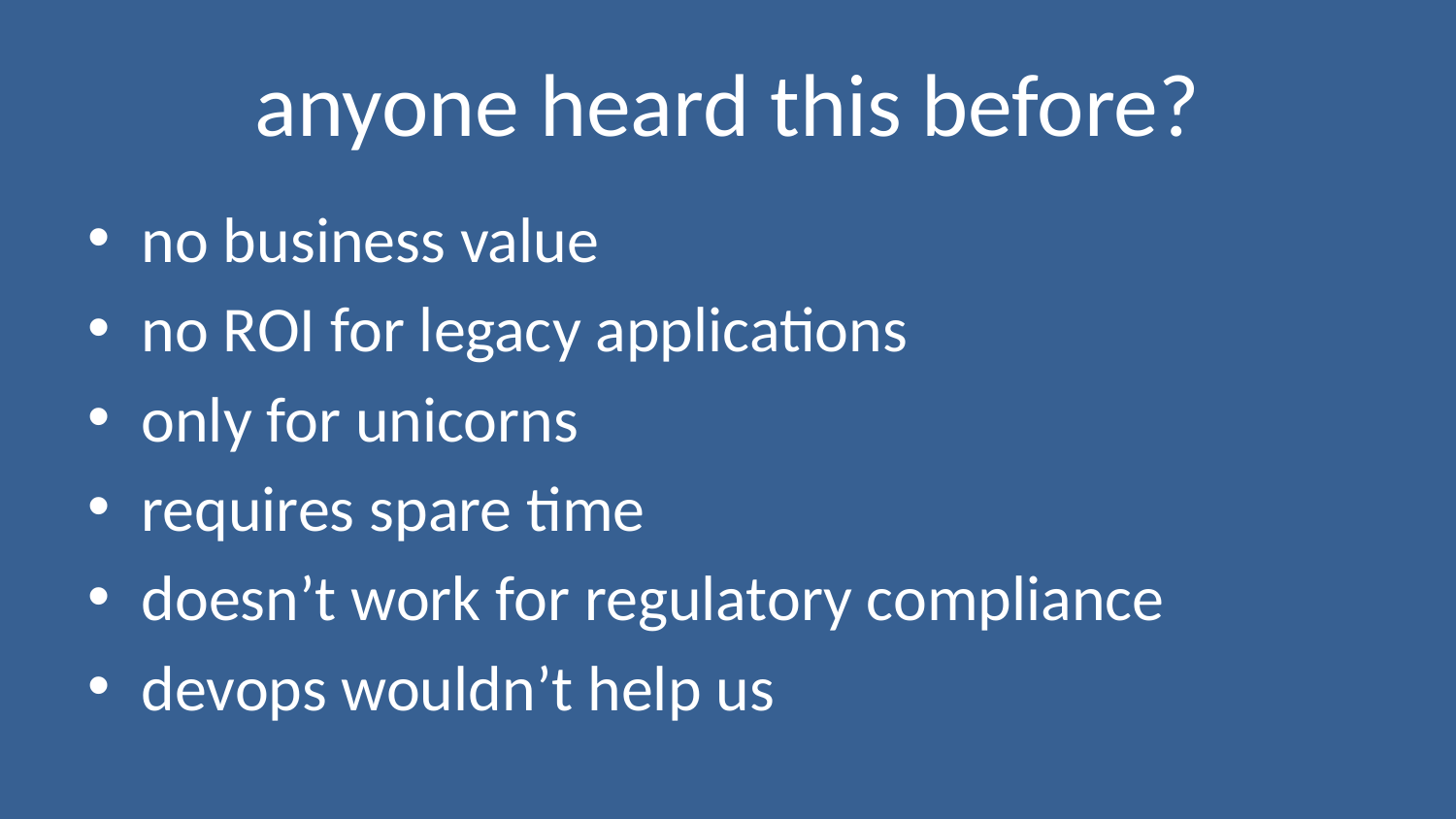

# anyone heard this before?
no business value
no ROI for legacy applications
only for unicorns
requires spare time
doesn’t work for regulatory compliance
devops wouldn’t help us